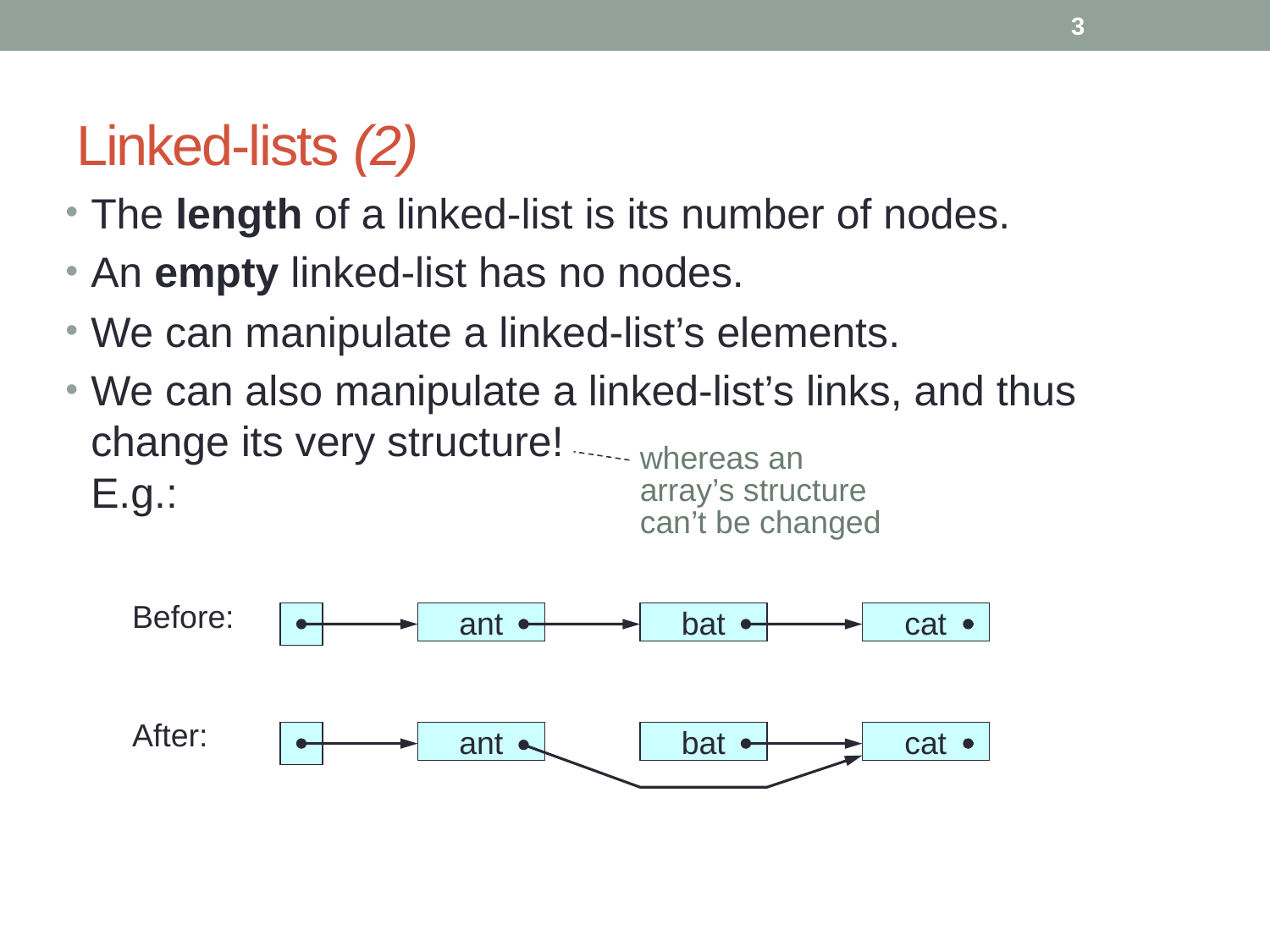

3
# Linked-lists (2)
The length of a linked-list is its number of nodes.
An empty linked-list has no nodes.
We can manipulate a linked-list’s elements.
We can also manipulate a linked-list’s links, and thus change its very structure!
E.g.:
whereas an array’s structure can’t be changed
Before:

ant
bat
cat

After:

ant
bat
cat